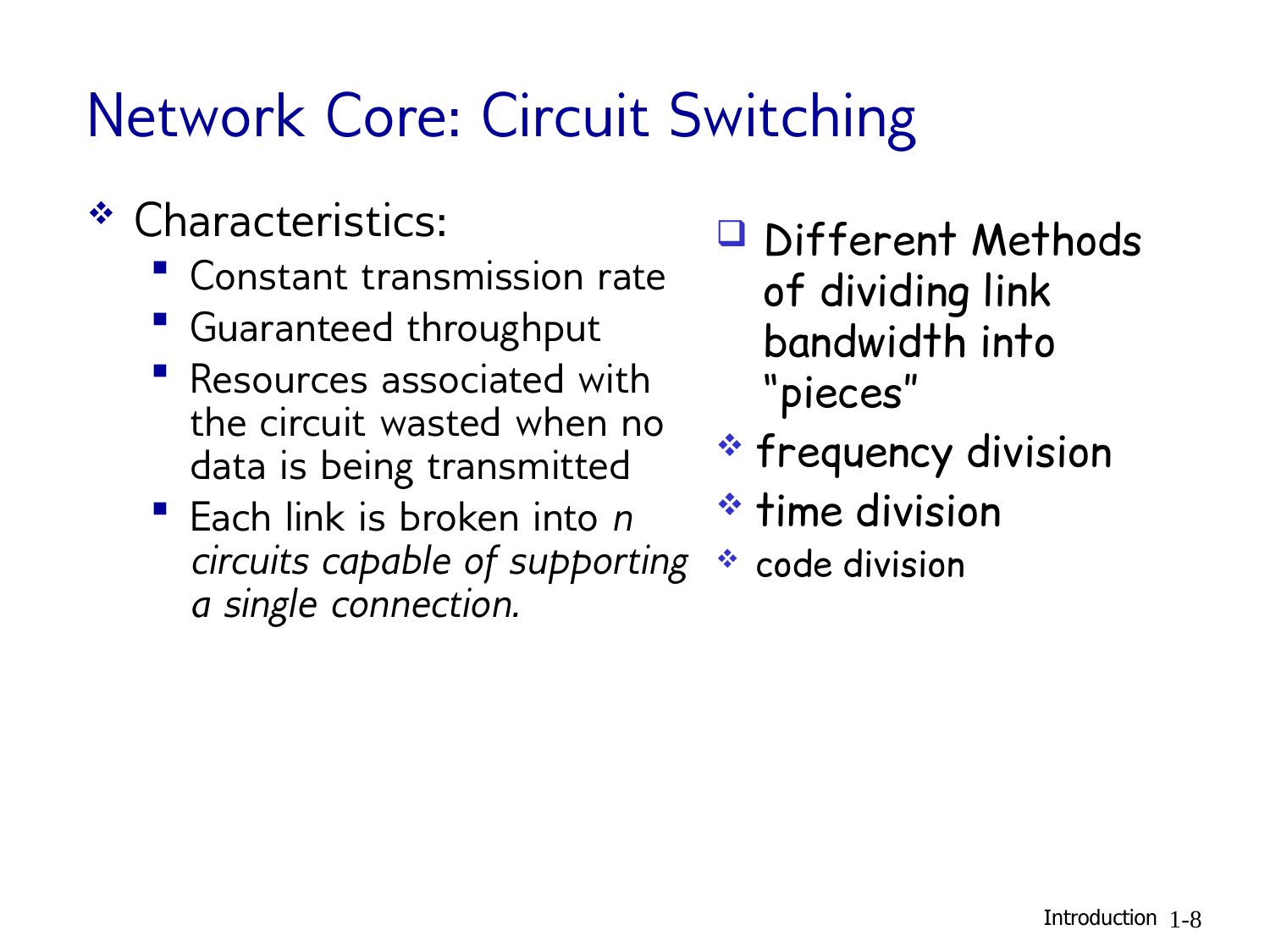

# Network Core: Circuit Switching
Characteristics:
Constant transmission rate
Guaranteed throughput
Resources associated with the circuit wasted when no data is being transmitted
Each link is broken into n circuits capable of supporting a single connection.
Different Methods of dividing link bandwidth into “pieces”
frequency division
time division
code division
1-8
 Introduction